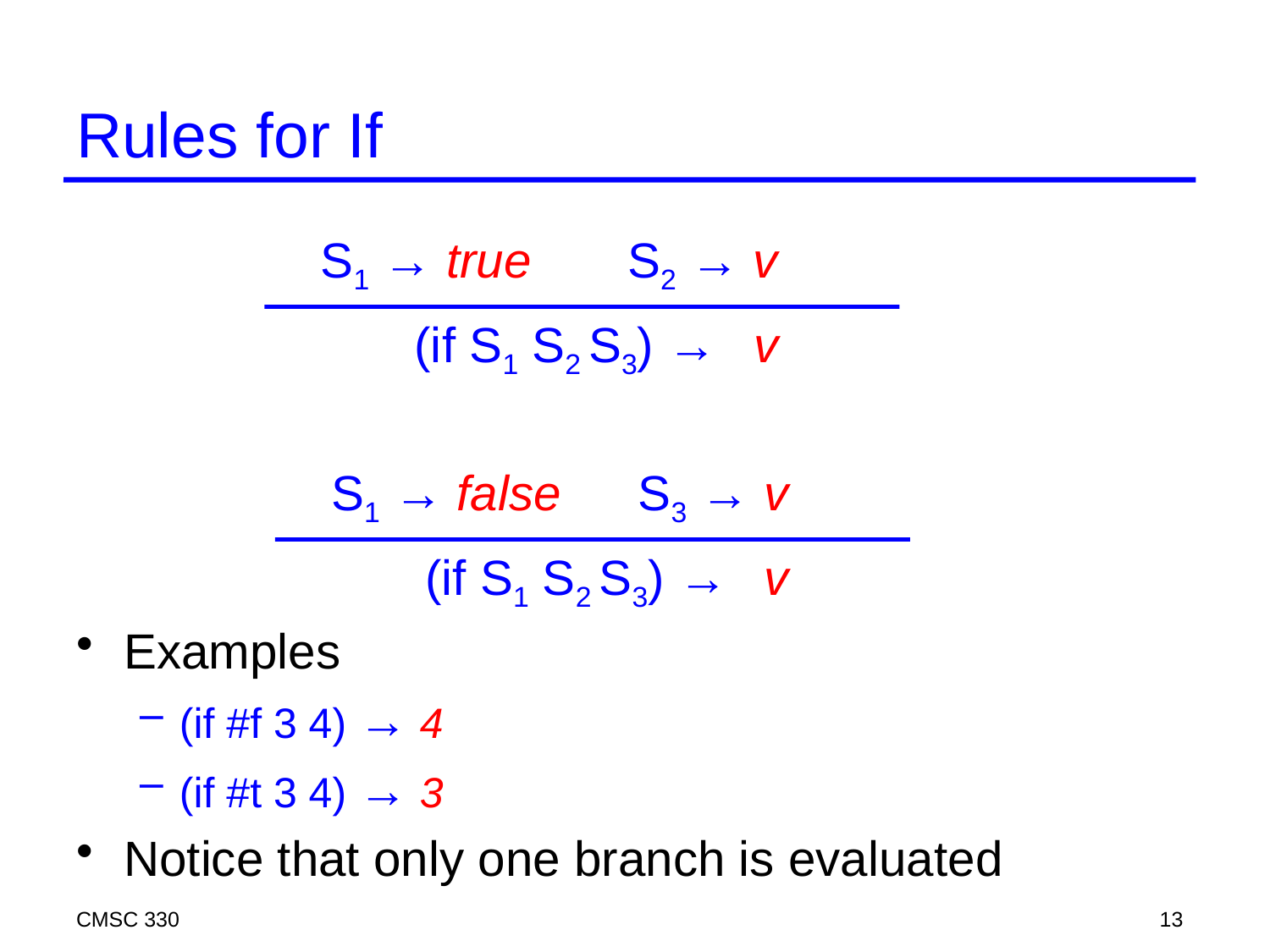

# Rules for If
S1 → true
S2 → v

(if S1 S2 S3) →
v
S1 → false
S3 → v

(if S1 S2 S3) →
v
Examples
(if #f 3 4) → 4
(if #t 3 4) → 3
Notice that only one branch is evaluated
CMSC 330
13